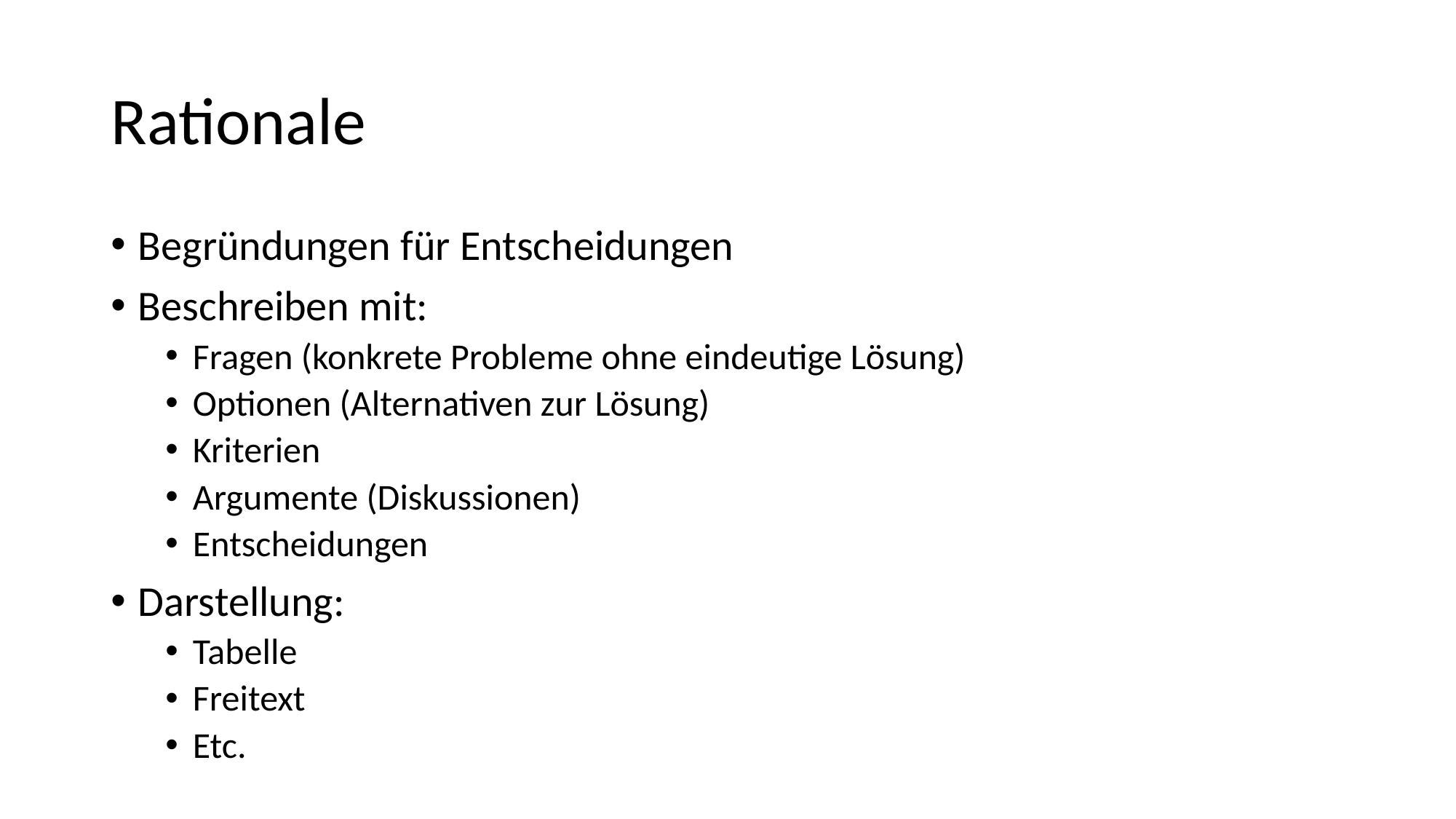

# Rationale
Begründungen für Entscheidungen
Beschreiben mit:
Fragen (konkrete Probleme ohne eindeutige Lösung)
Optionen (Alternativen zur Lösung)
Kriterien
Argumente (Diskussionen)
Entscheidungen
Darstellung:
Tabelle
Freitext
Etc.